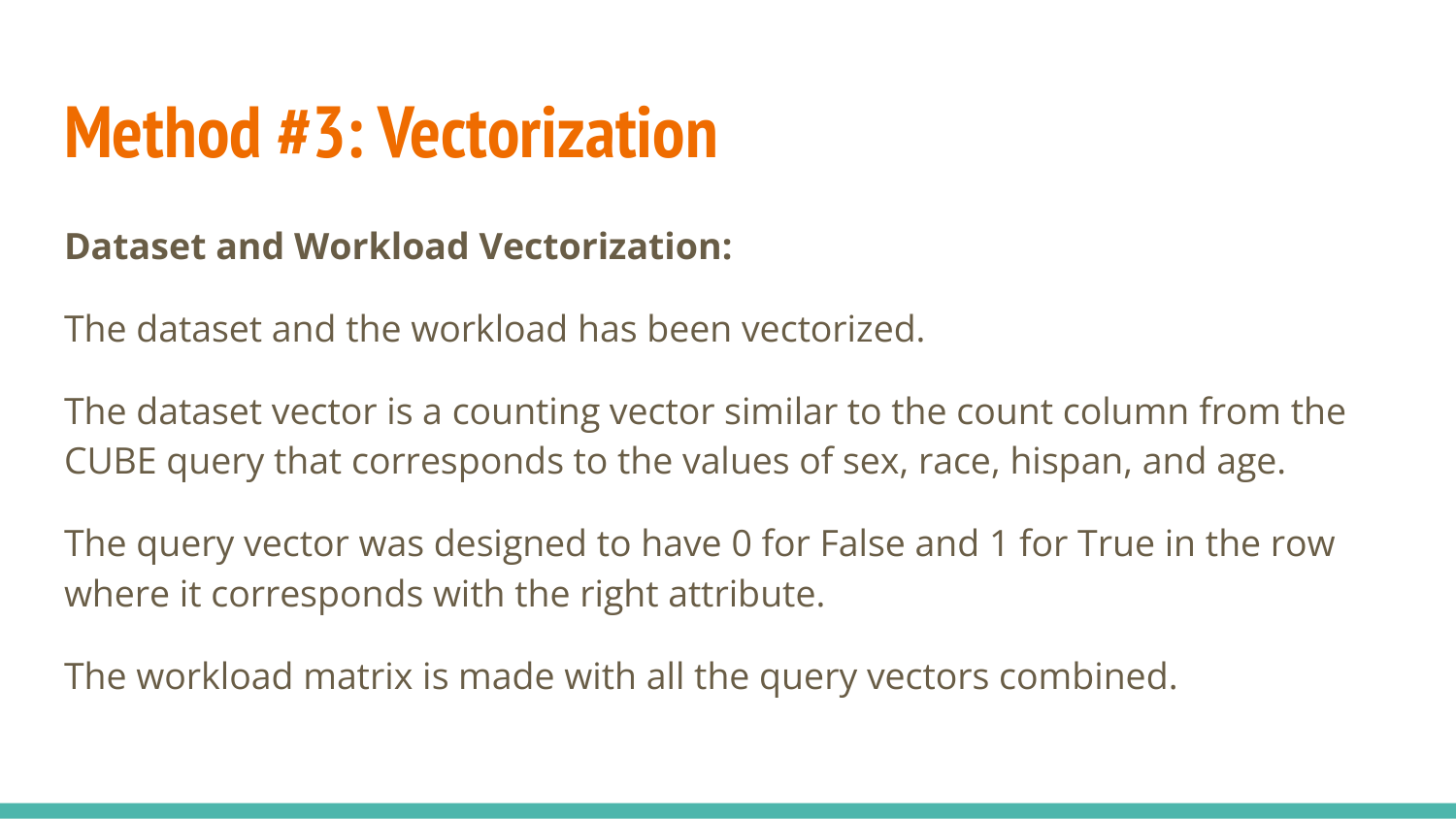

# Method #3: Vectorization
Dataset and Workload Vectorization:
The dataset and the workload has been vectorized.
The dataset vector is a counting vector similar to the count column from the CUBE query that corresponds to the values of sex, race, hispan, and age.
The query vector was designed to have 0 for False and 1 for True in the row where it corresponds with the right attribute.
The workload matrix is made with all the query vectors combined.